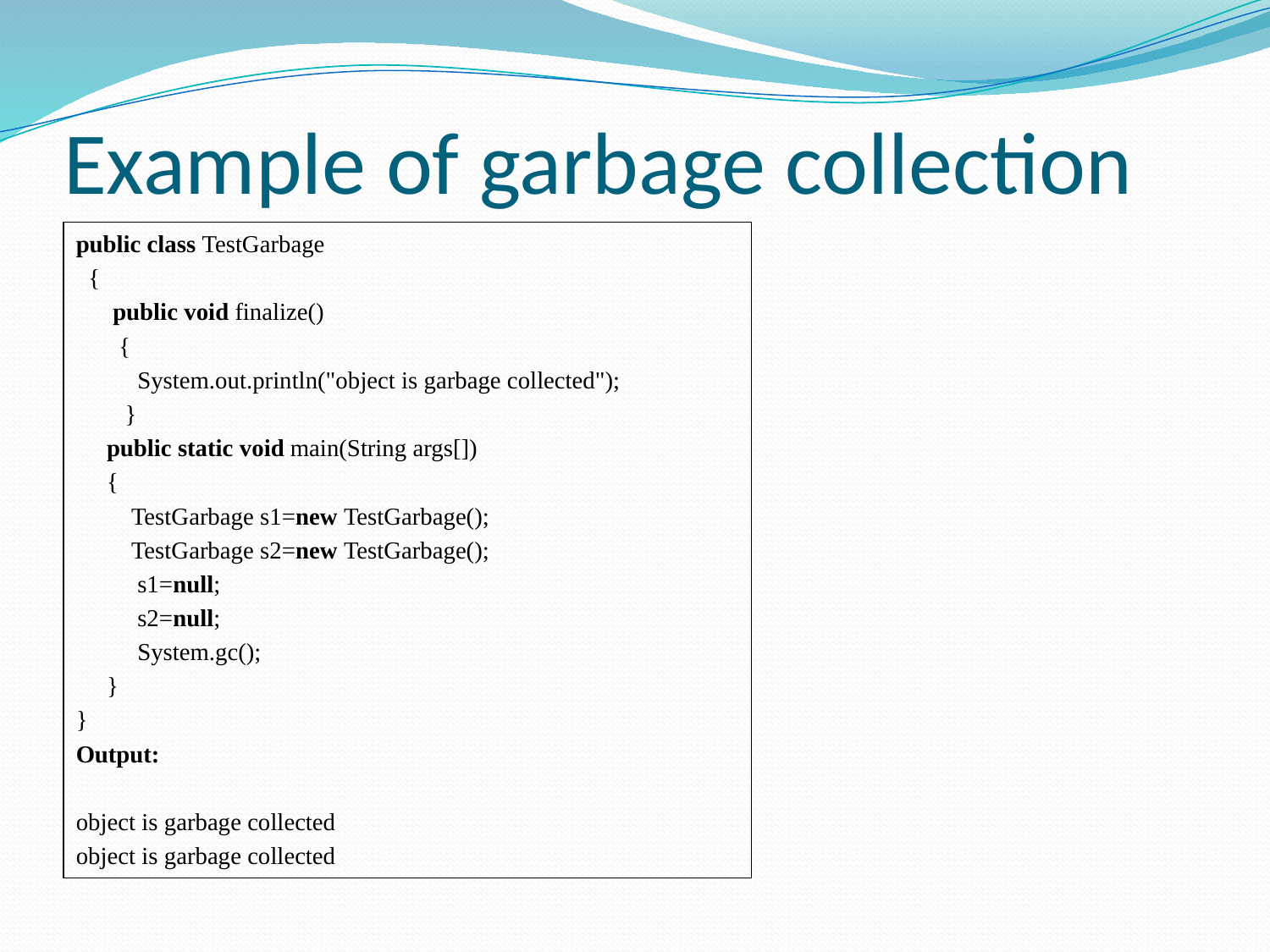

# Example of garbage collection
public class TestGarbage
  {
      public void finalize()
       {
          System.out.println("object is garbage collected");
        }
     public static void main(String args[])
     {
         TestGarbage s1=new TestGarbage();
         TestGarbage s2=new TestGarbage();
          s1=null;
          s2=null;
          System.gc();
     }
}
Output:

object is garbage collected
object is garbage collected